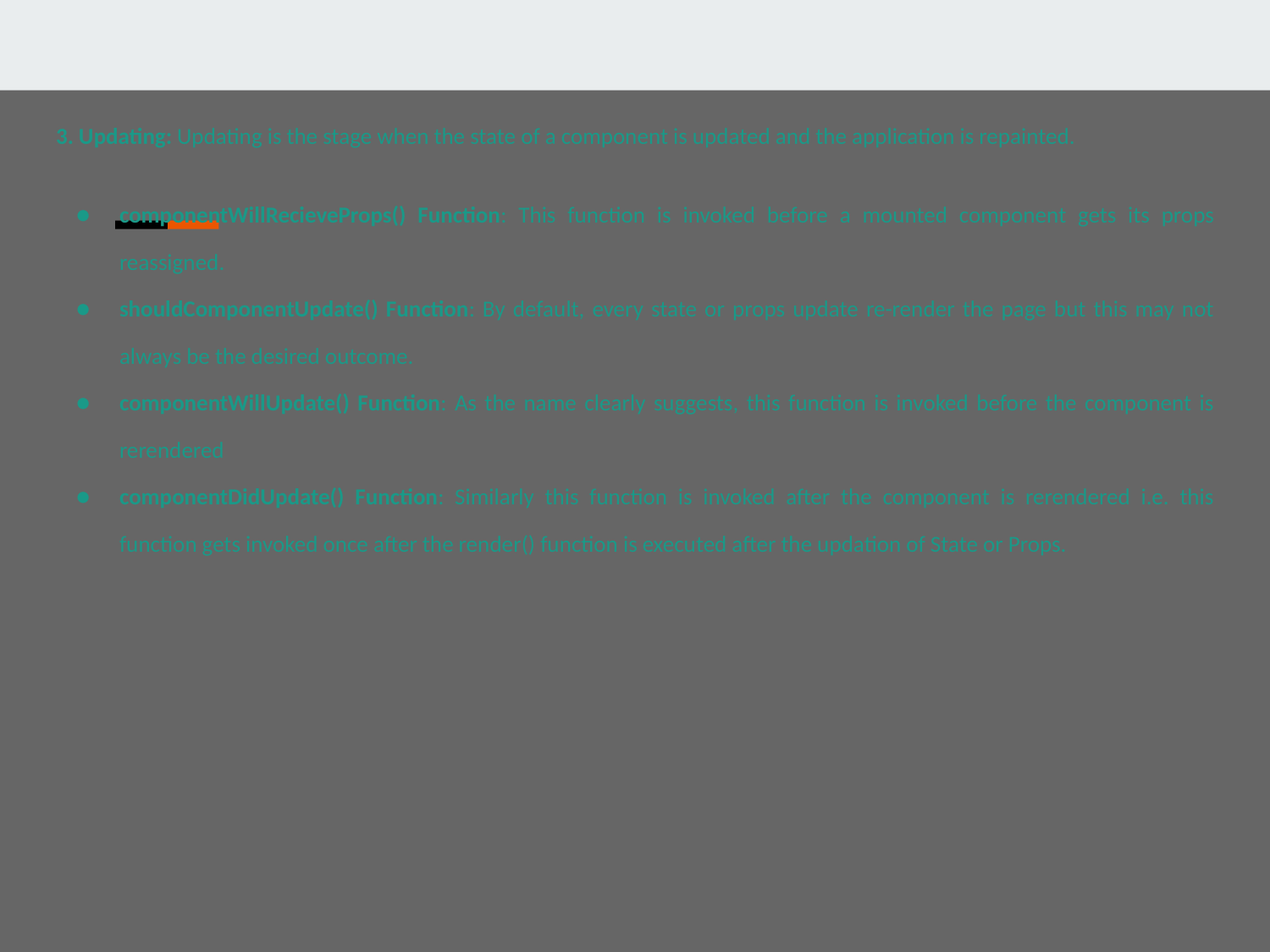

3. Updating: Updating is the stage when the state of a component is updated and the application is repainted.
componentWillRecieveProps() Function: This function is invoked before a mounted component gets its props reassigned.
shouldComponentUpdate() Function: By default, every state or props update re-render the page but this may not always be the desired outcome.
componentWillUpdate() Function: As the name clearly suggests, this function is invoked before the component is rerendered
componentDidUpdate() Function: Similarly this function is invoked after the component is rerendered i.e. this function gets invoked once after the render() function is executed after the updation of State or Props.